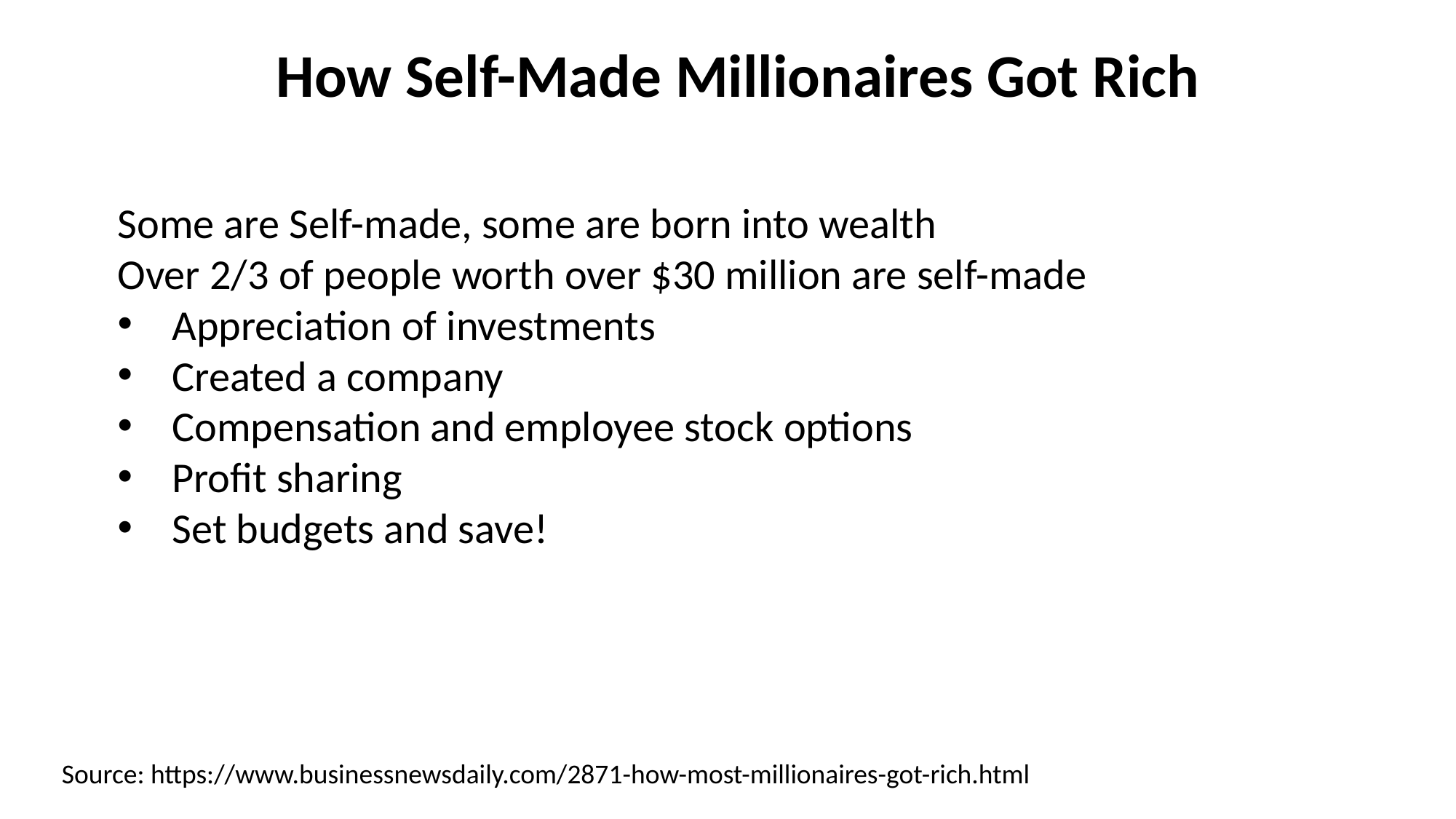

How Self-Made Millionaires Got Rich
Some are Self-made, some are born into wealth
Over 2/3 of people worth over $30 million are self-made
Appreciation of investments
Created a company
Compensation and employee stock options
Profit sharing
Set budgets and save!

Source: https://www.businessnewsdaily.com/2871-how-most-millionaires-got-rich.html